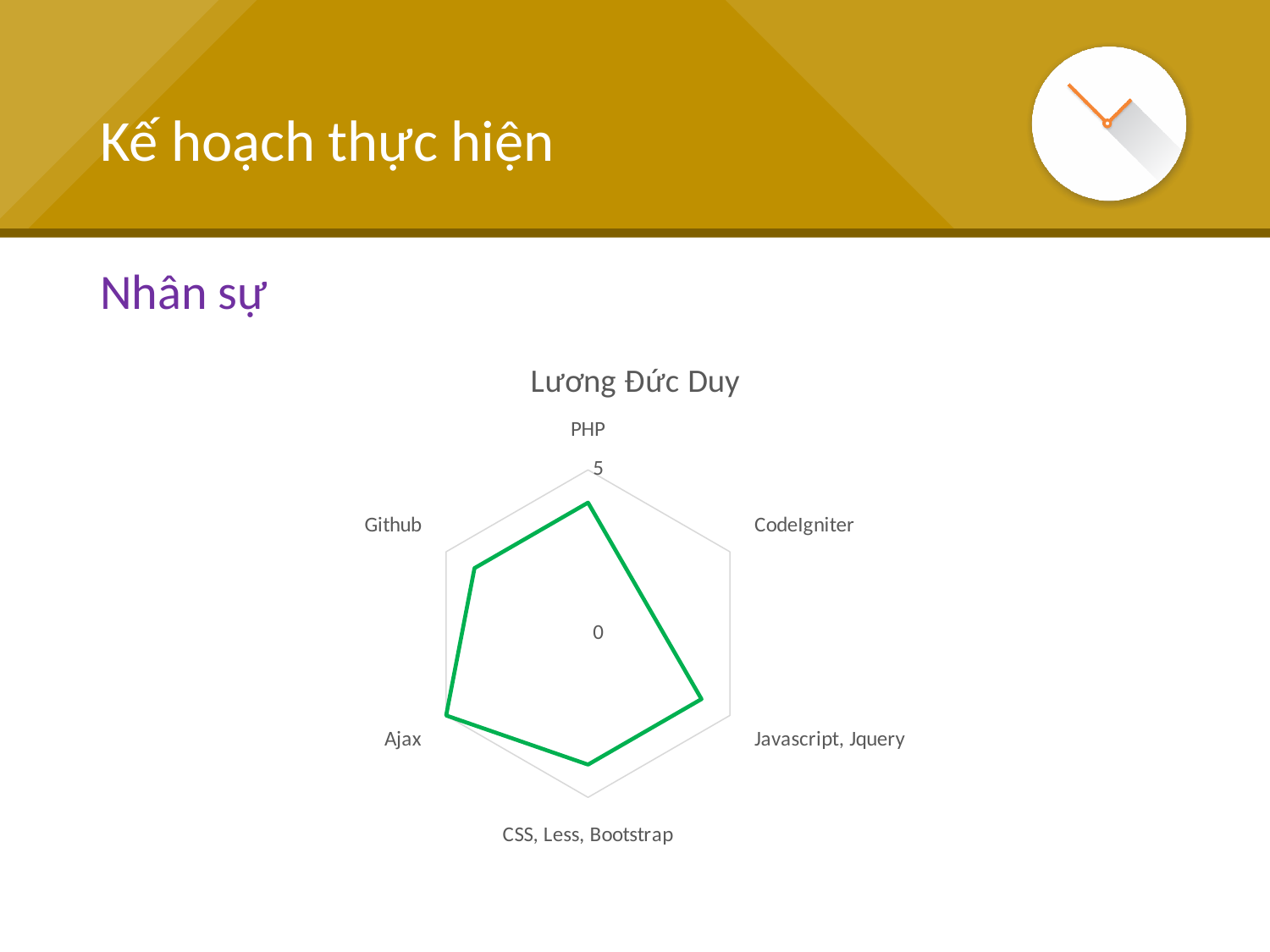

# Kế hoạch thực hiện
Nhân sự

### Chart:

| Category | Lương Đức Duy |
|---|---|
| PHP | 4.0 |
| CodeIgniter | 2.0 |
| Javascript, Jquery | 4.0 |
| CSS, Less, Bootstrap | 4.0 |
| Ajax | 5.0 |
| Github | 4.0 |